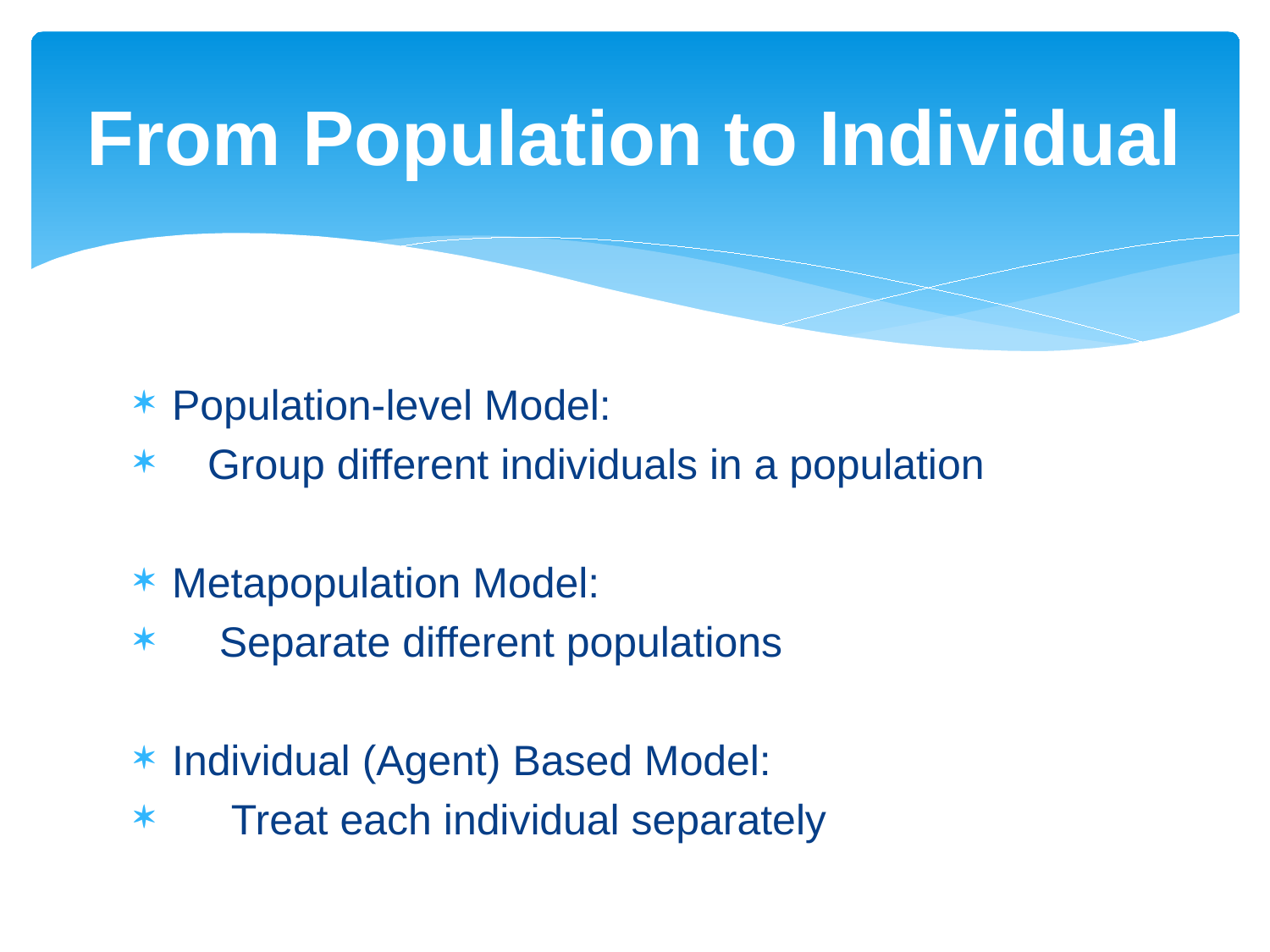

# From Population to Individual
Population-level Model:
   Group different individuals in a population

Metapopulation Model:
    Separate different populations

Individual (Agent) Based Model:
     Treat each individual separately